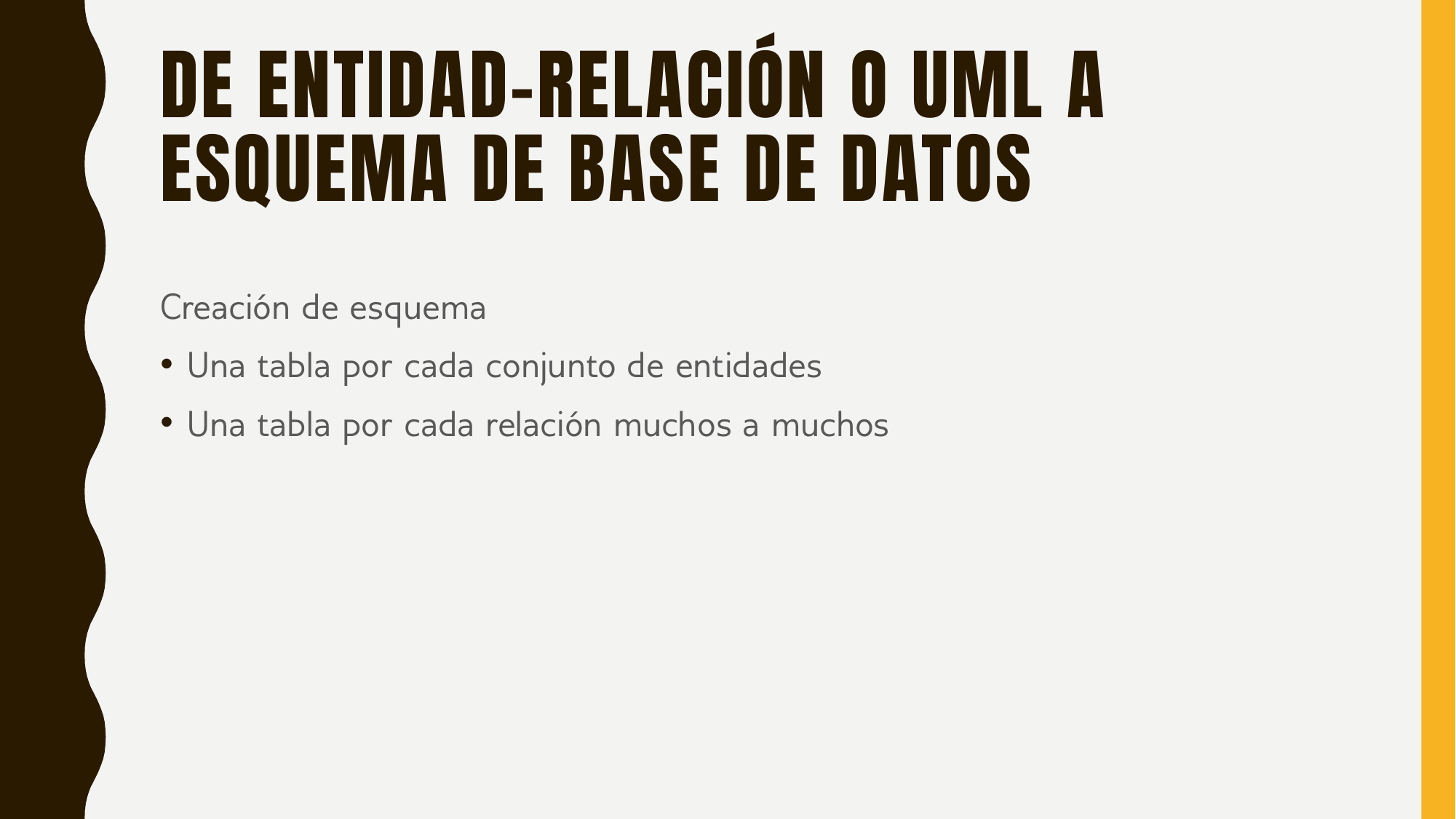

# De entidad-relación o uml a esquema de base de datos
Creación de esquema
Una tabla por cada conjunto de entidades
Una tabla por cada relación muchos a muchos